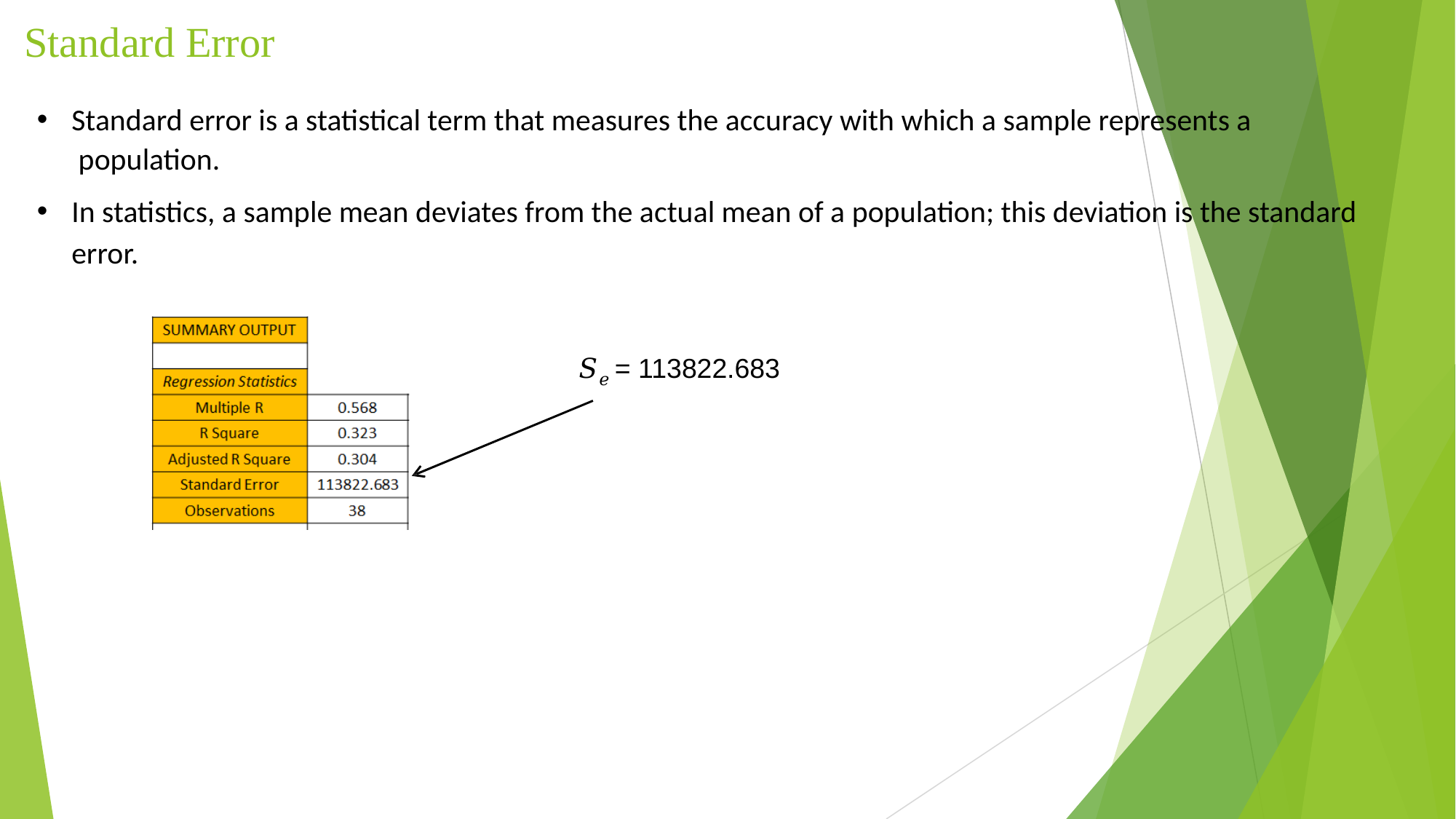

# Standard Error
Standard error is a statistical term that measures the accuracy with which a sample represents a  population.
In statistics, a sample mean deviates from the actual mean of a population; this deviation is the standard
error.

𝑆𝑒 = 113822.683